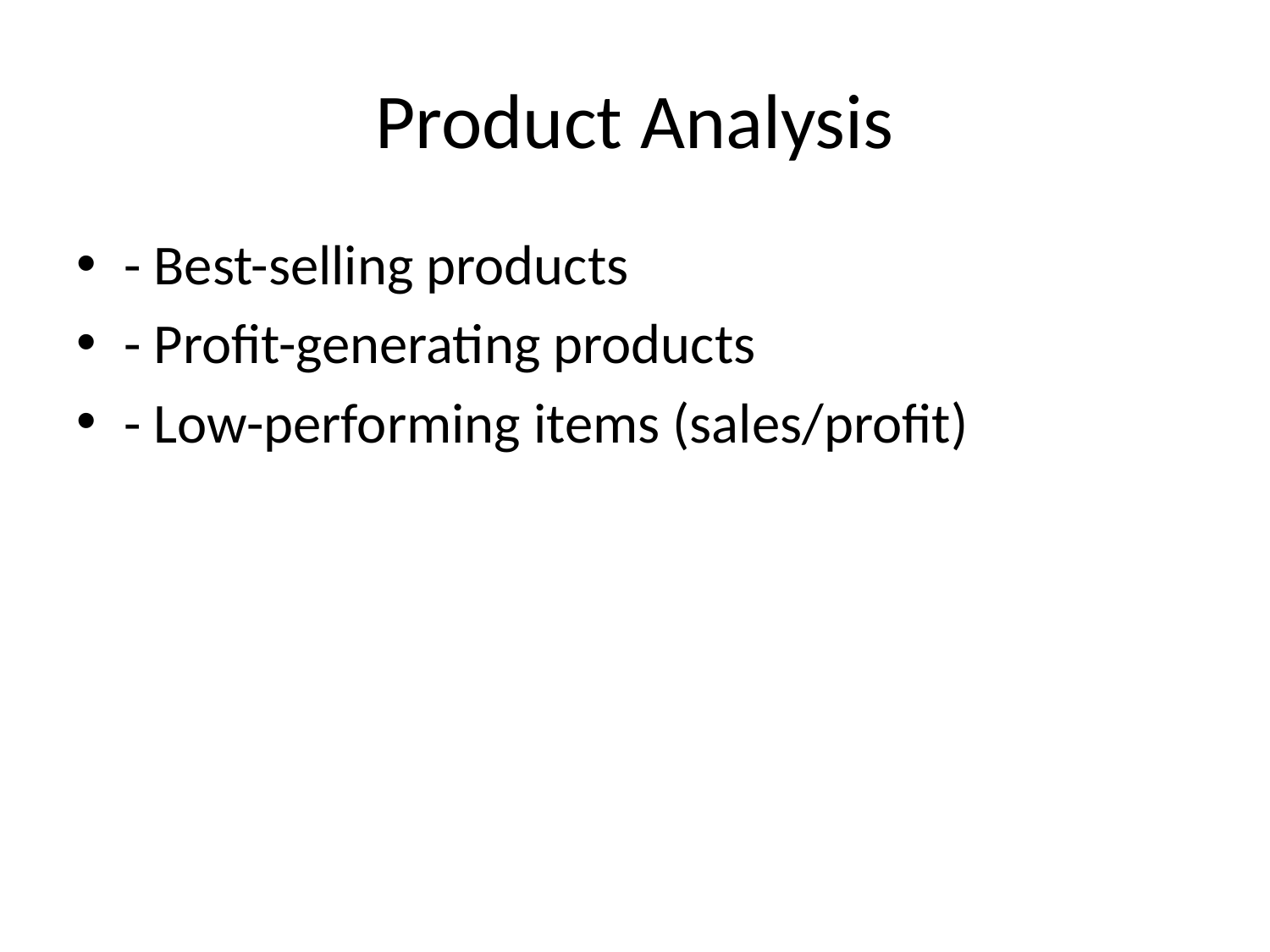

# Product Analysis
- Best-selling products
- Profit-generating products
- Low-performing items (sales/profit)